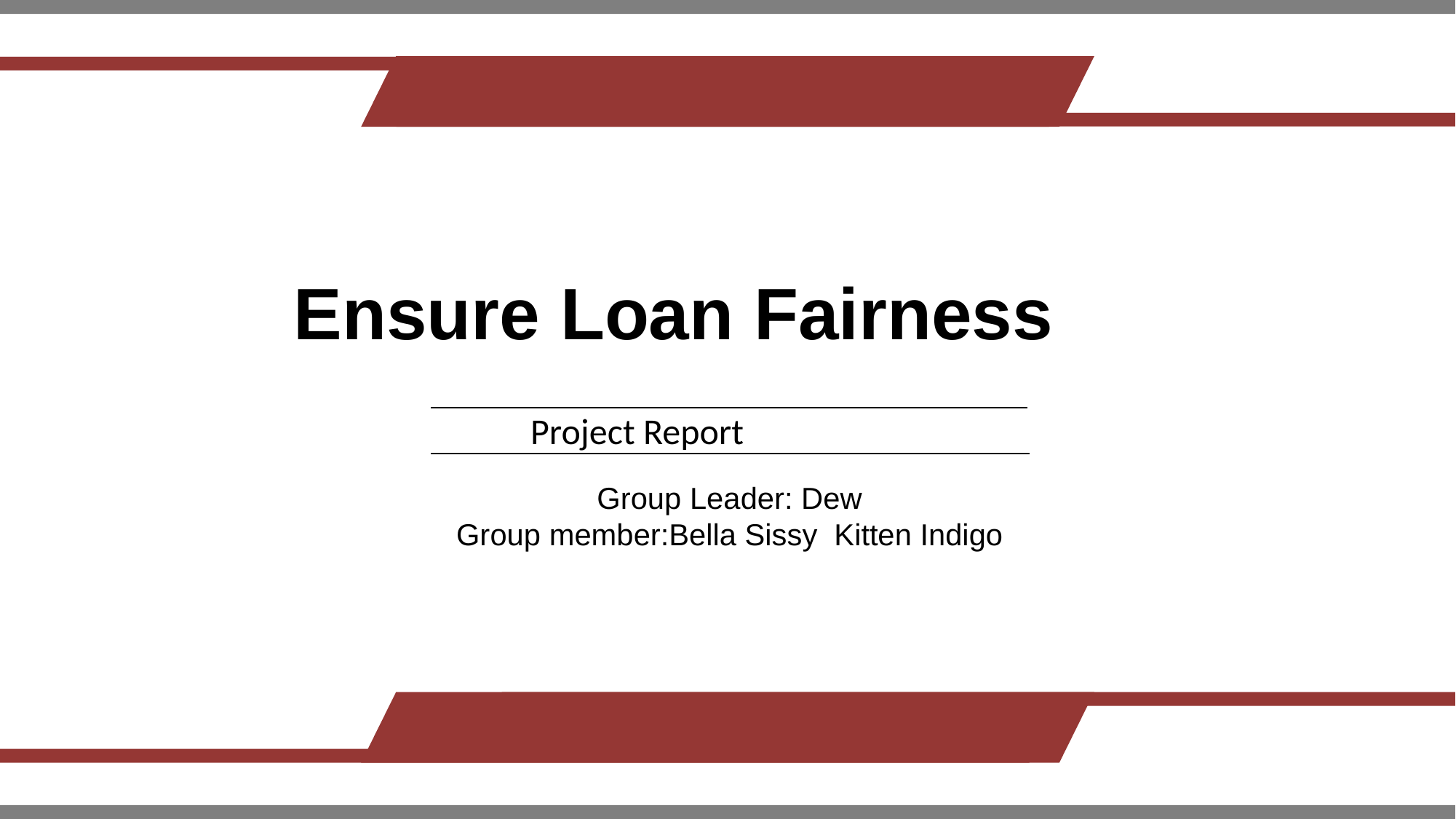

Ensure Loan Fairness
 Project Report
Group Leader: Dew
Group member:Bella Sissy  Kitten Indigo